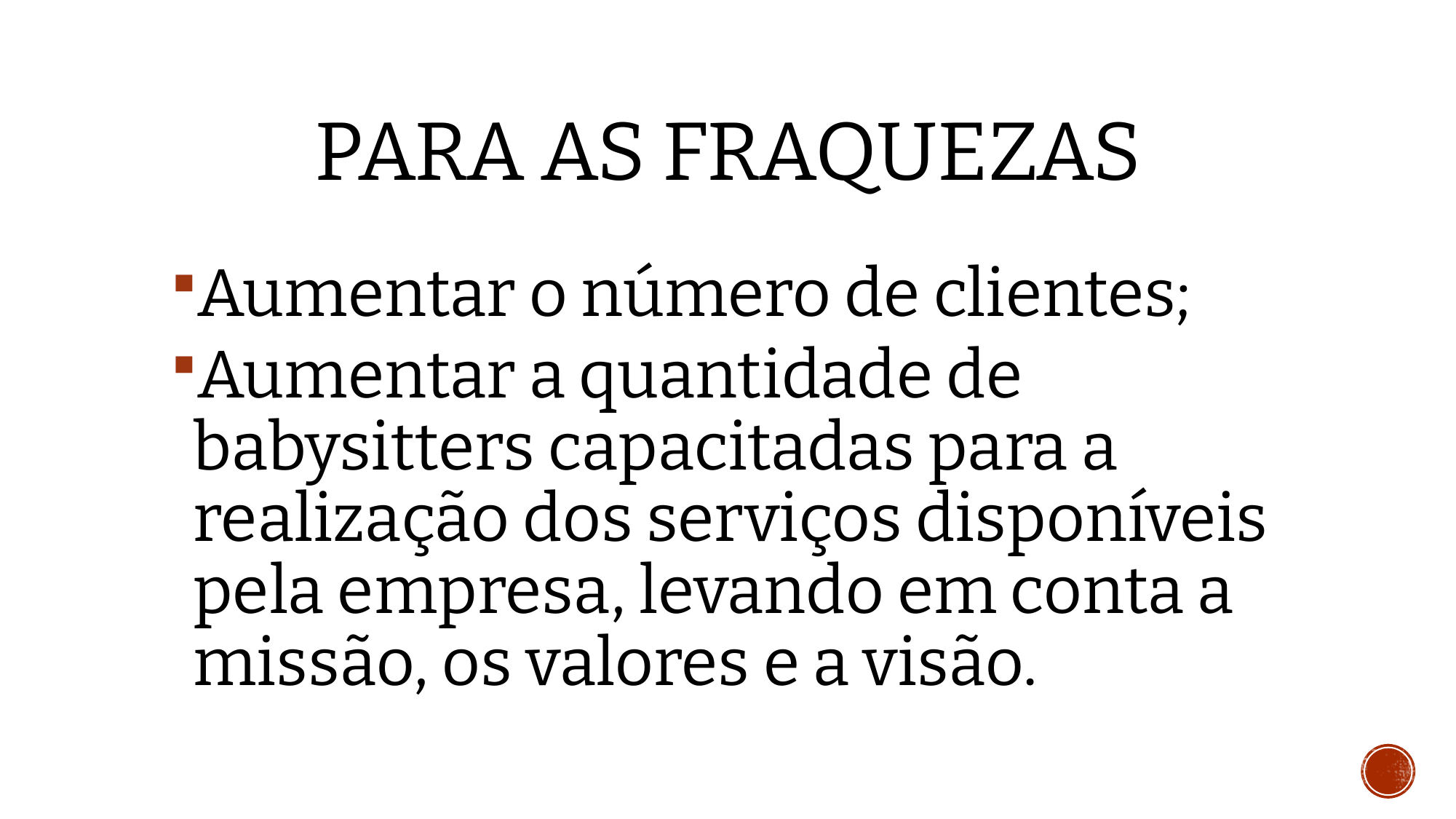

# Para as fraquezas
Aumentar o número de clientes;
Aumentar a quantidade de babysitters capacitadas para a realização dos serviços disponíveis pela empresa, levando em conta a missão, os valores e a visão.